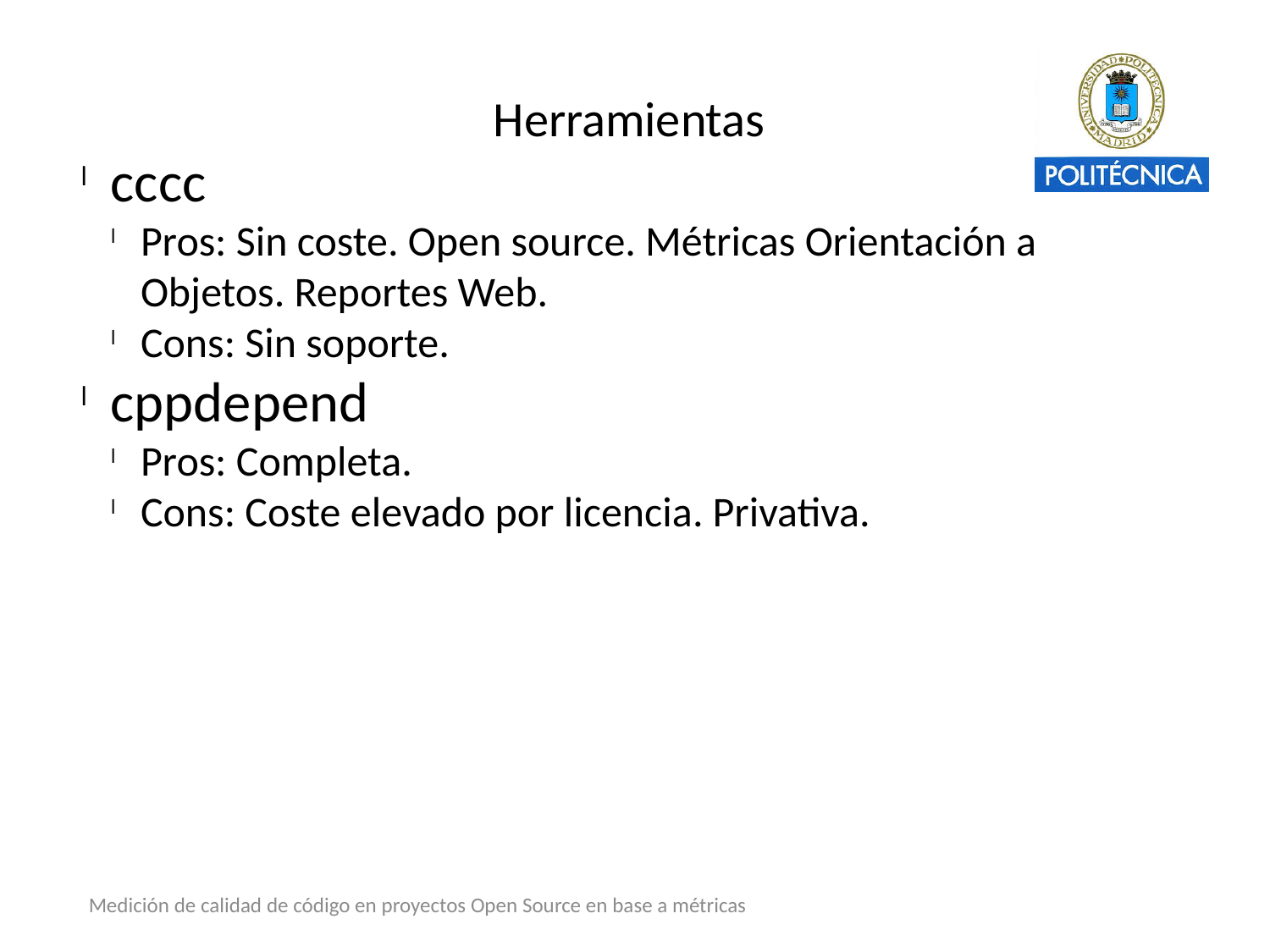

Herramientas
cccc
Pros: Sin coste. Open source. Métricas Orientación a Objetos. Reportes Web.
Cons: Sin soporte.
cppdepend
Pros: Completa.
Cons: Coste elevado por licencia. Privativa.

Medición de calidad de código en proyectos Open Source en base a métricas